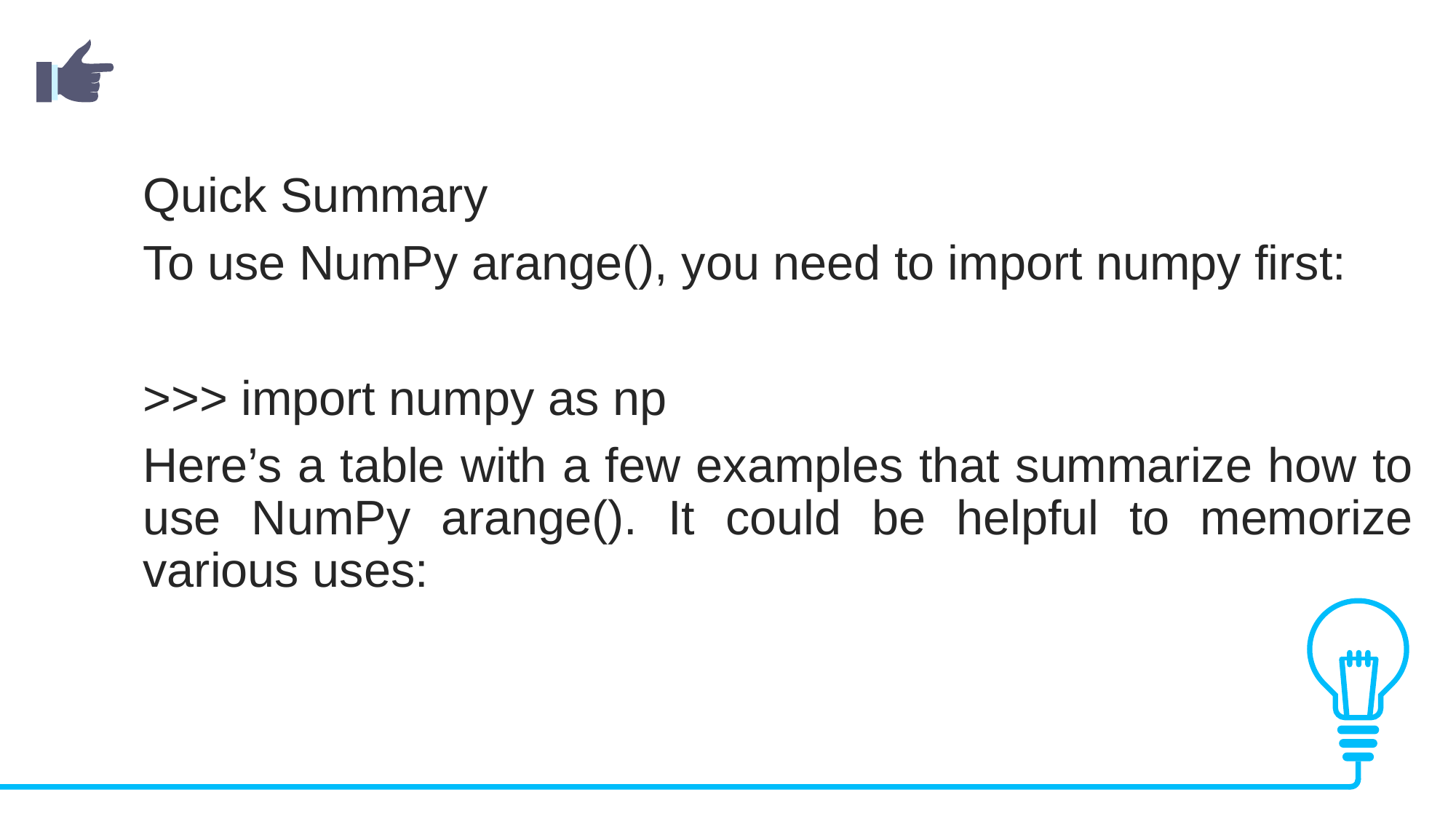

Quick Summary
To use NumPy arange(), you need to import numpy first:

>>> import numpy as np
Here’s a table with a few examples that summarize how to use NumPy arange(). It could be helpful to memorize various uses: